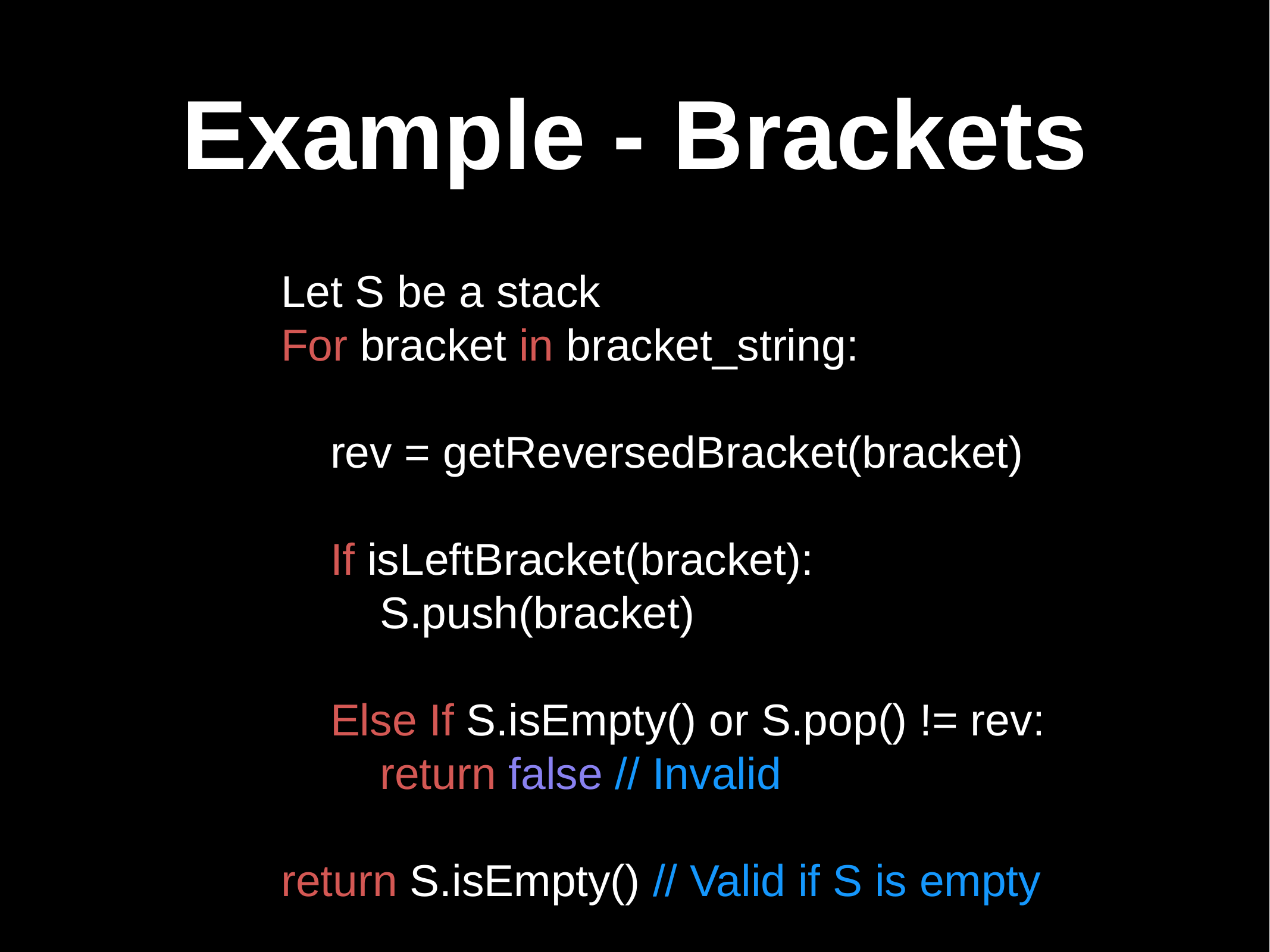

# Example - Brackets
Let S be a stack
For bracket in bracket_string:

    rev = getReversedBracket(bracket)

    If isLeftBracket(bracket):
        S.push(bracket)

    Else If S.isEmpty() or S.pop() != rev:
        return false // Invalid

return S.isEmpty() // Valid if S is empty